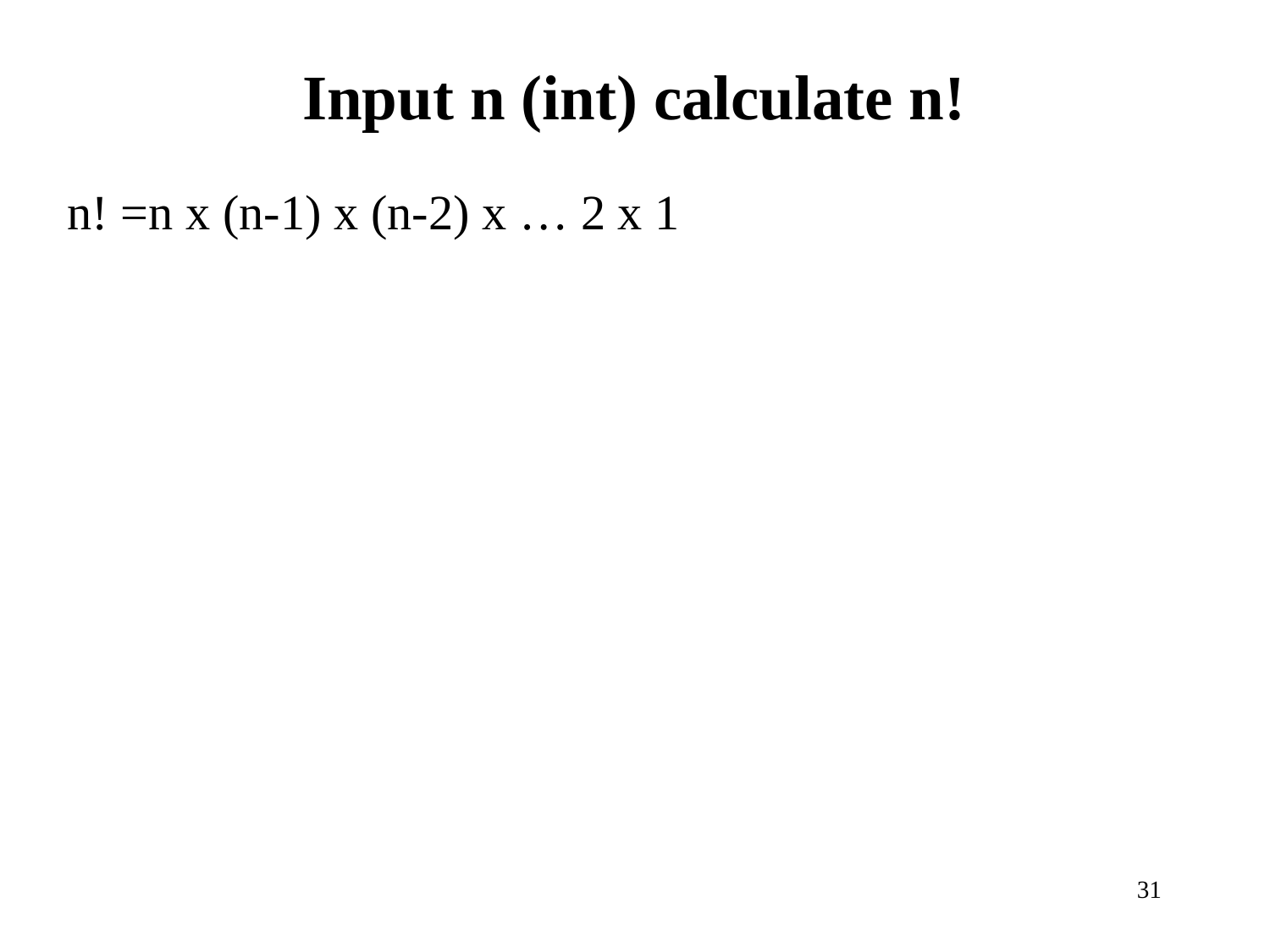

# Input n (int) calculate n!
n! =n x (n-1) x (n-2) x … 2 x 1
31